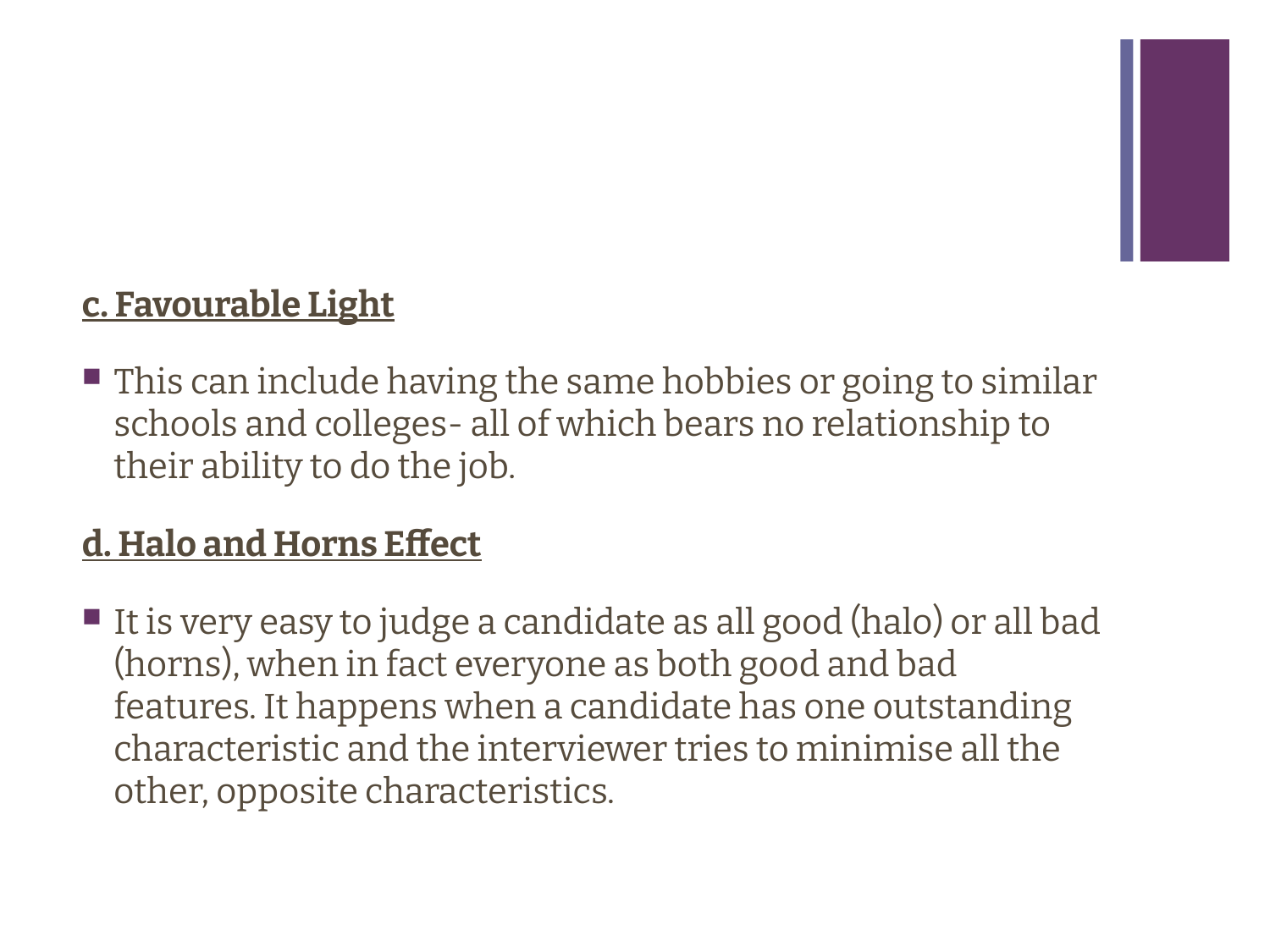

#
c. Favourable Light
This can include having the same hobbies or going to similar schools and colleges- all of which bears no relationship to their ability to do the job.
d. Halo and Horns Effect
It is very easy to judge a candidate as all good (halo) or all bad (horns), when in fact everyone as both good and bad features. It happens when a candidate has one outstanding characteristic and the interviewer tries to minimise all the other, opposite characteristics.